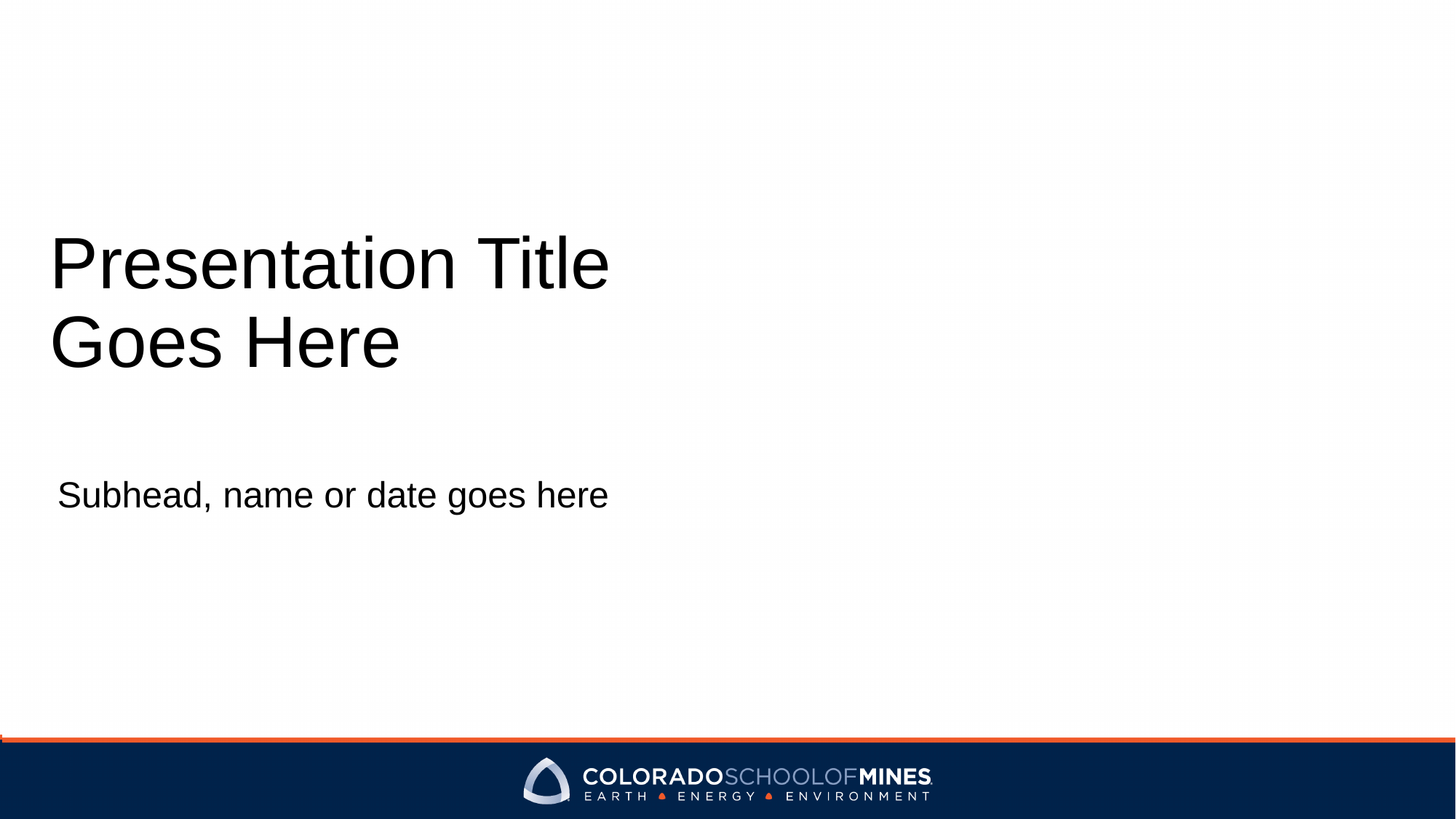

# Presentation Title Goes Here
Subhead, name or date goes here
1